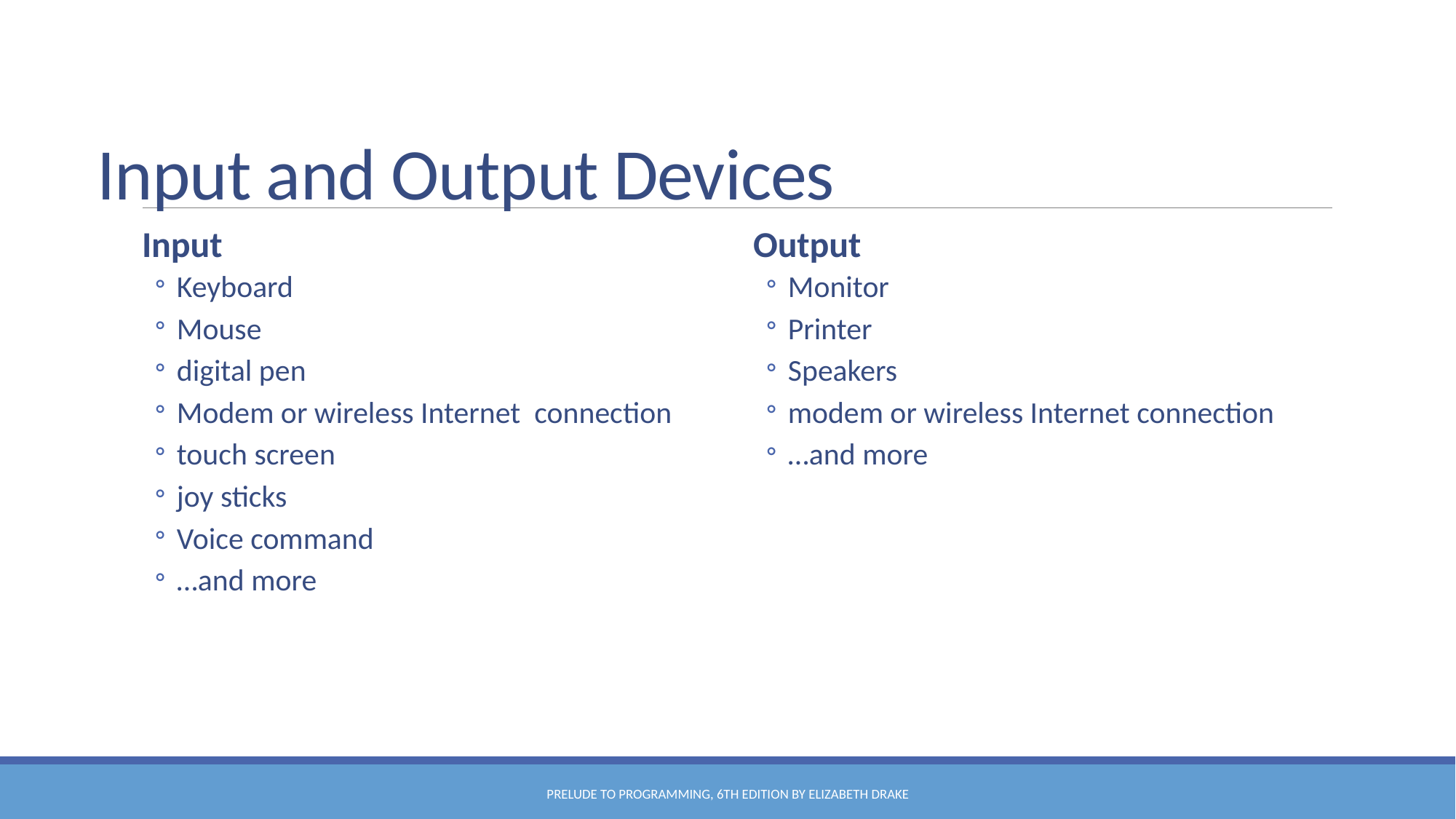

# Input and Output Devices
Input
Keyboard
Mouse
digital pen
Modem or wireless Internet  connection
touch screen
joy sticks
Voice command
…and more

Output
Monitor
Printer
Speakers
modem or wireless Internet connection
…and more

Prelude to Programming, 6th edition by Elizabeth Drake